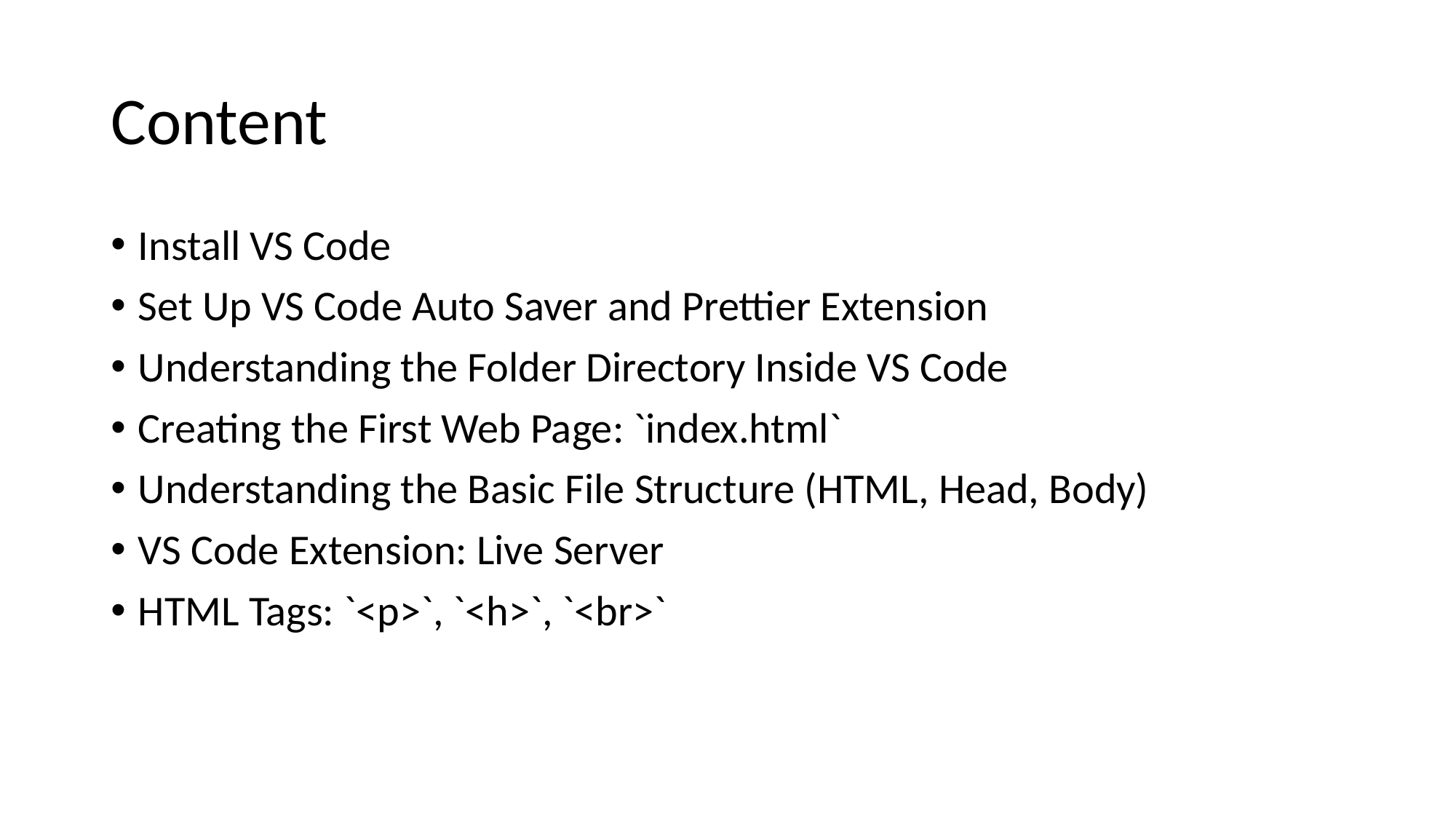

# Content
Install VS Code
Set Up VS Code Auto Saver and Prettier Extension
Understanding the Folder Directory Inside VS Code
Creating the First Web Page: `index.html`
Understanding the Basic File Structure (HTML, Head, Body)
VS Code Extension: Live Server
HTML Tags: `<p>`, `<h>`, `<br>`